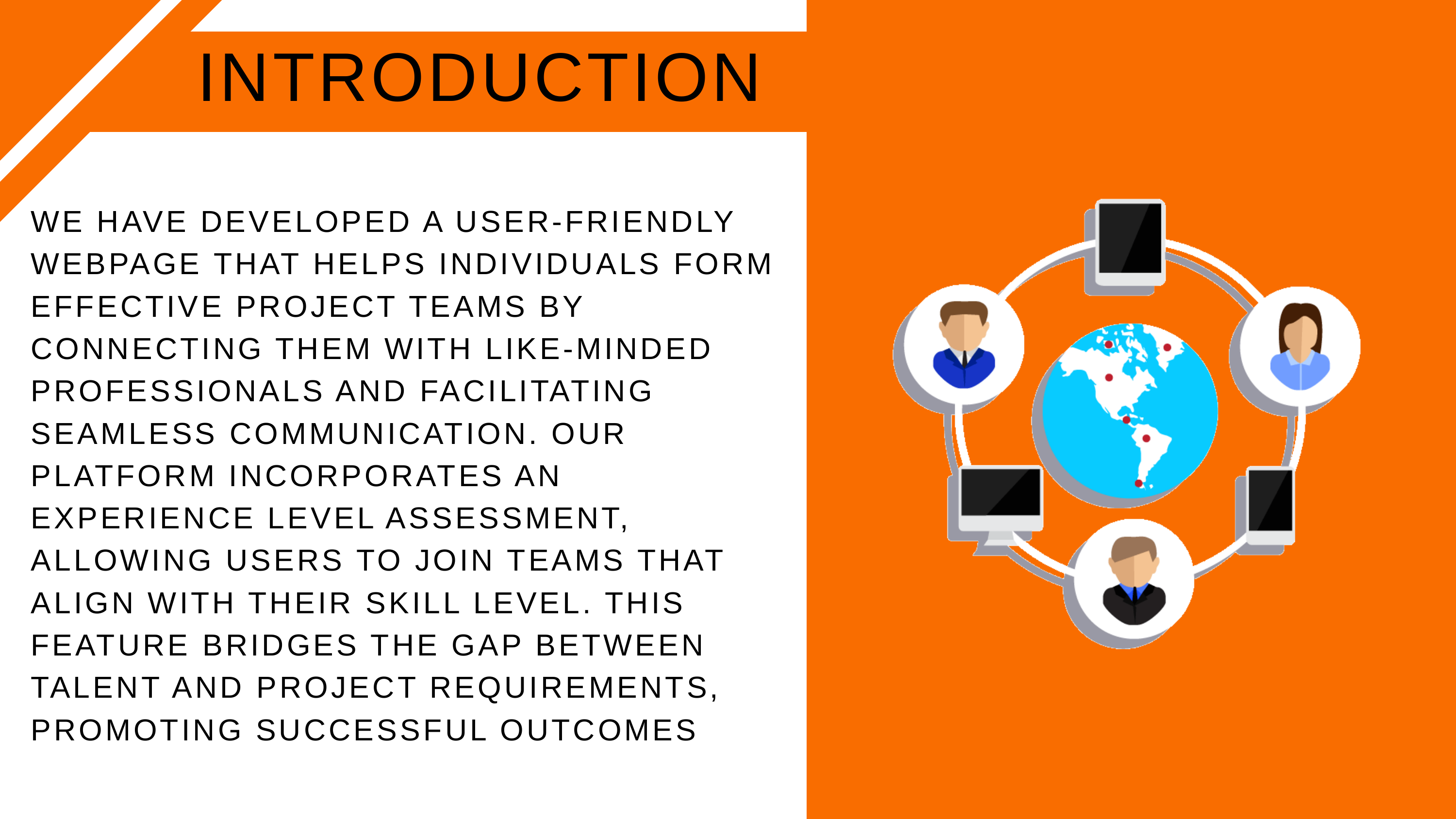

INTRODUCTION

WE HAVE DEVELOPED A USER-FRIENDLY WEBPAGE THAT HELPS INDIVIDUALS FORM EFFECTIVE PROJECT TEAMS BY CONNECTING THEM WITH LIKE-MINDED PROFESSIONALS AND FACILITATING SEAMLESS COMMUNICATION. OUR PLATFORM INCORPORATES AN EXPERIENCE LEVEL ASSESSMENT, ALLOWING USERS TO JOIN TEAMS THAT ALIGN WITH THEIR SKILL LEVEL. THIS FEATURE BRIDGES THE GAP BETWEEN TALENT AND PROJECT REQUIREMENTS, PROMOTING SUCCESSFUL OUTCOMES